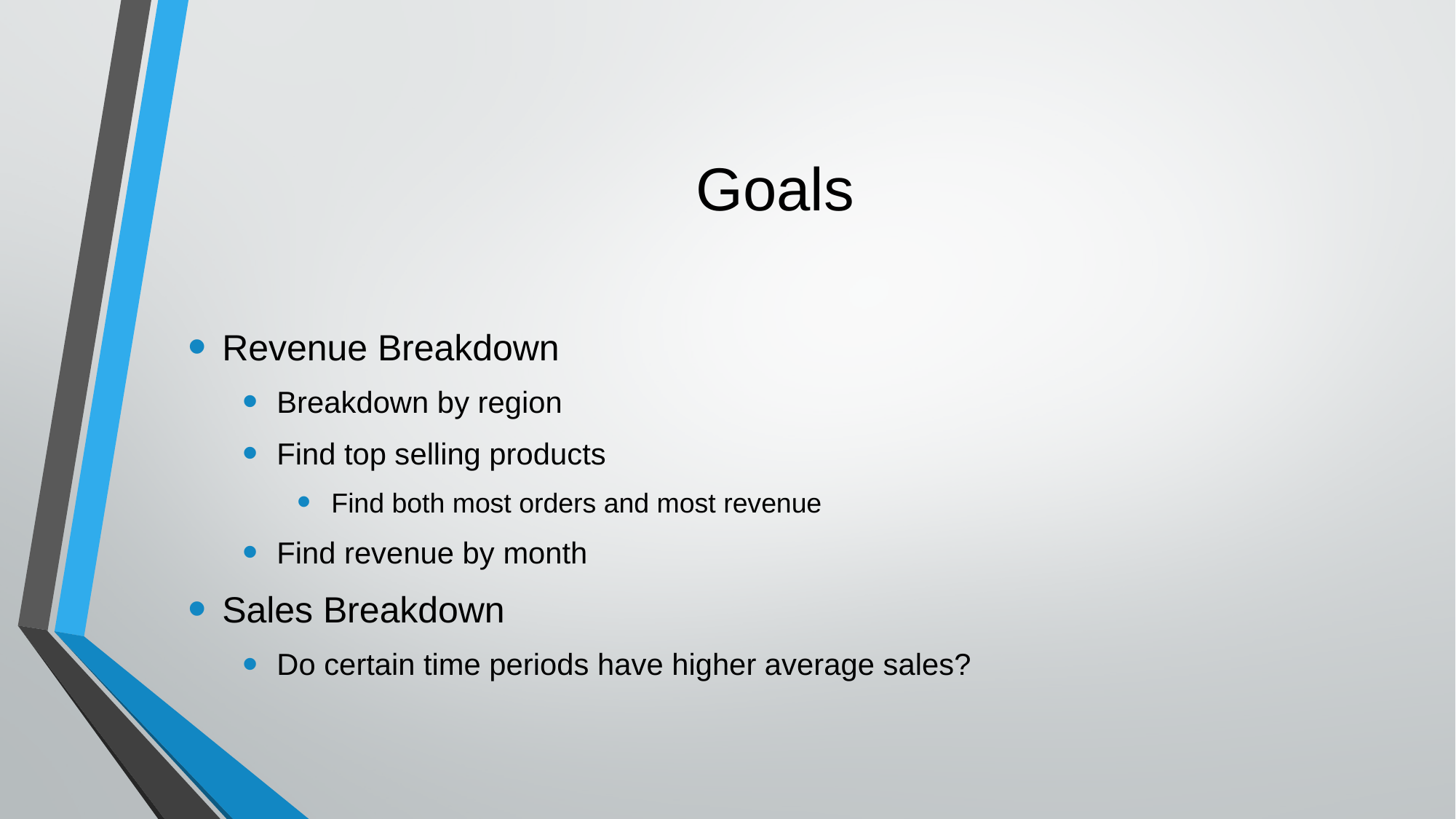

# Goals
Revenue Breakdown
Breakdown by region
Find top selling products
Find both most orders and most revenue
Find revenue by month
Sales Breakdown
Do certain time periods have higher average sales?